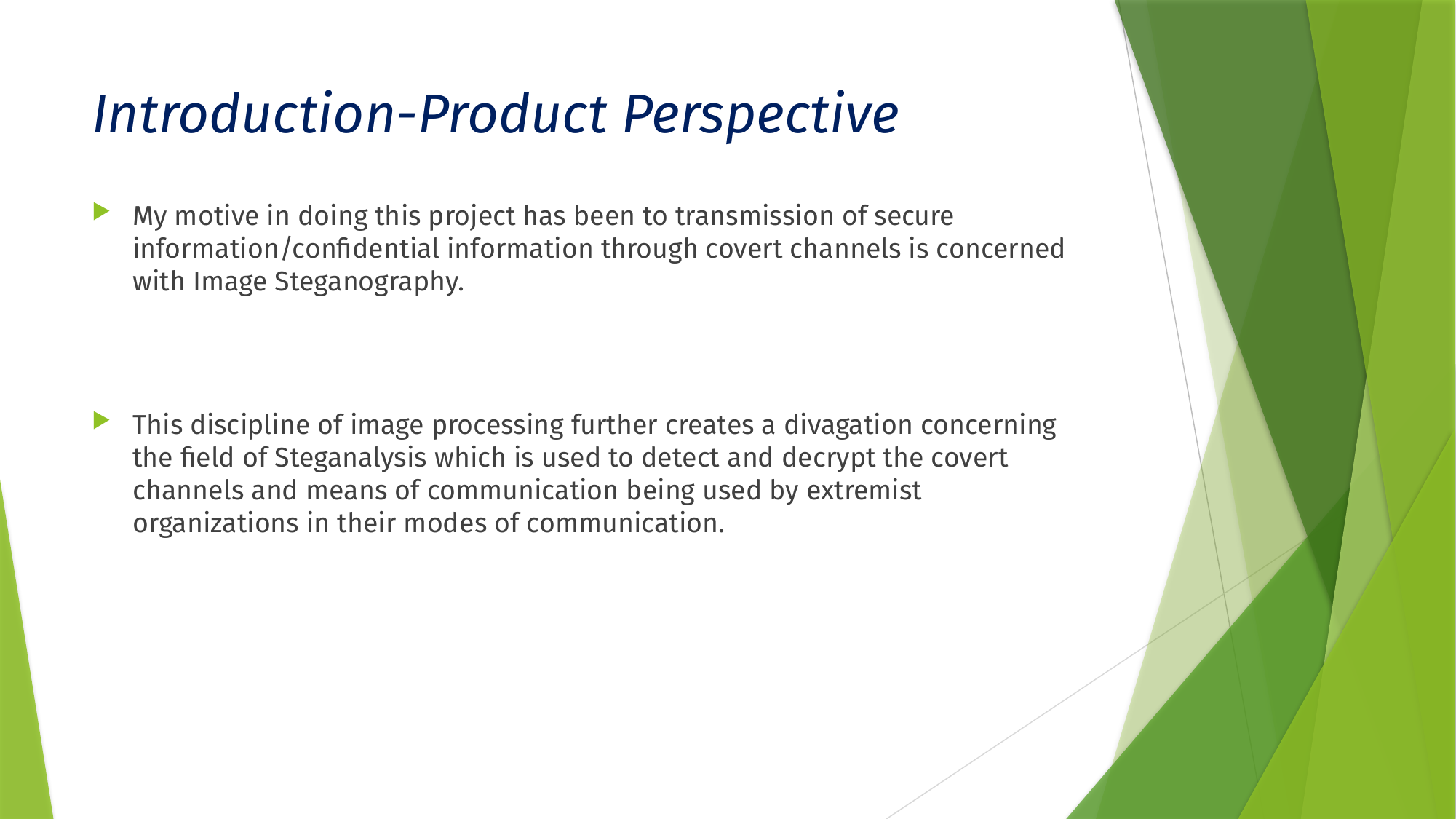

# Introduction-Product Perspective
My motive in doing this project has been to transmission of secure information/confidential information through covert channels is concerned with Image Steganography.

This discipline of image processing further creates a divagation concerning the field of Steganalysis which is used to detect and decrypt the covert channels and means of communication being used by extremist organizations in their modes of communication.